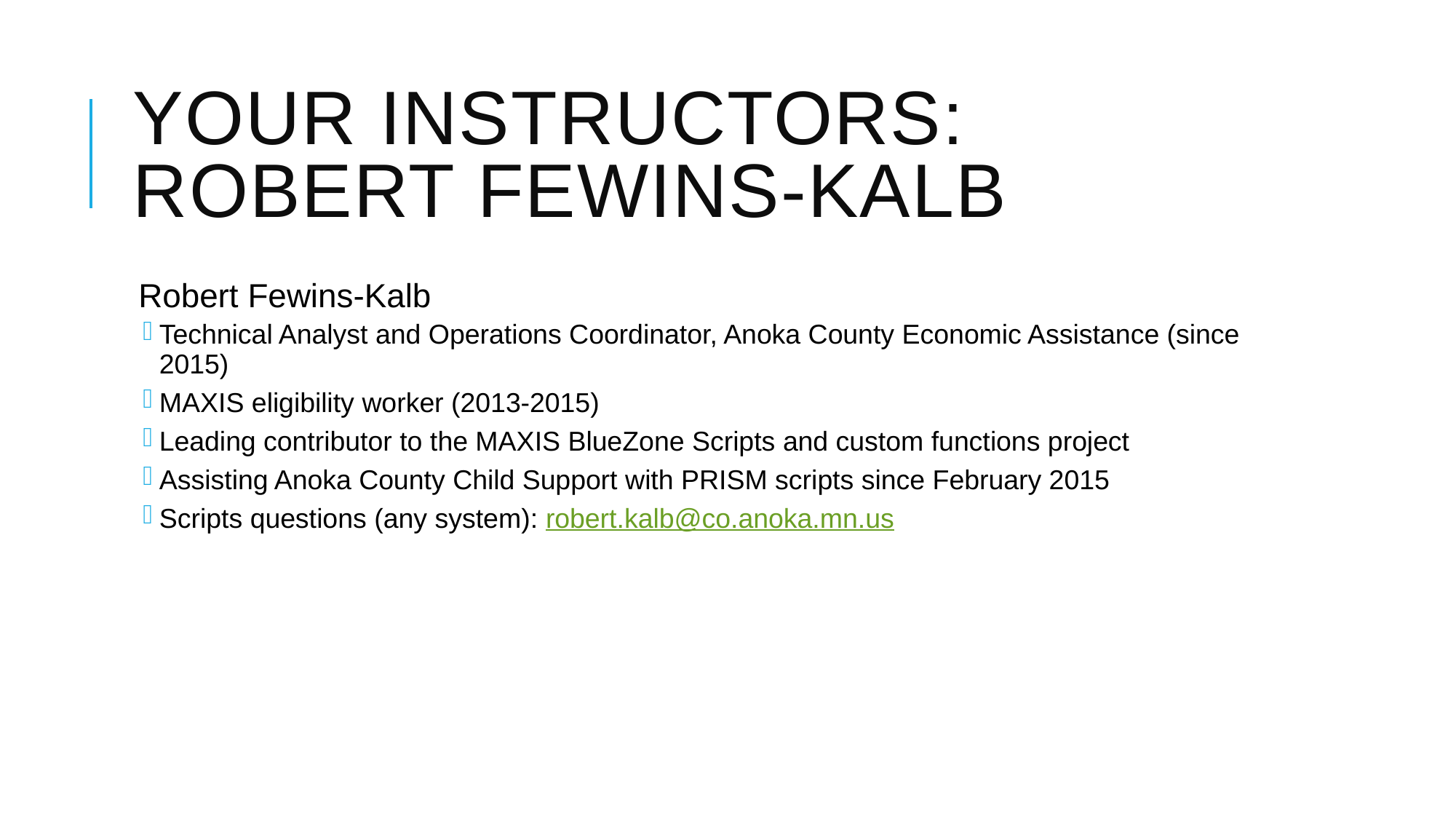

# your instructors: Robert Fewins-Kalb
Robert Fewins-Kalb
Technical Analyst and Operations Coordinator, Anoka County Economic Assistance (since 2015)
MAXIS eligibility worker (2013-2015)
Leading contributor to the MAXIS BlueZone Scripts and custom functions project
Assisting Anoka County Child Support with PRISM scripts since February 2015
Scripts questions (any system): robert.kalb@co.anoka.mn.us